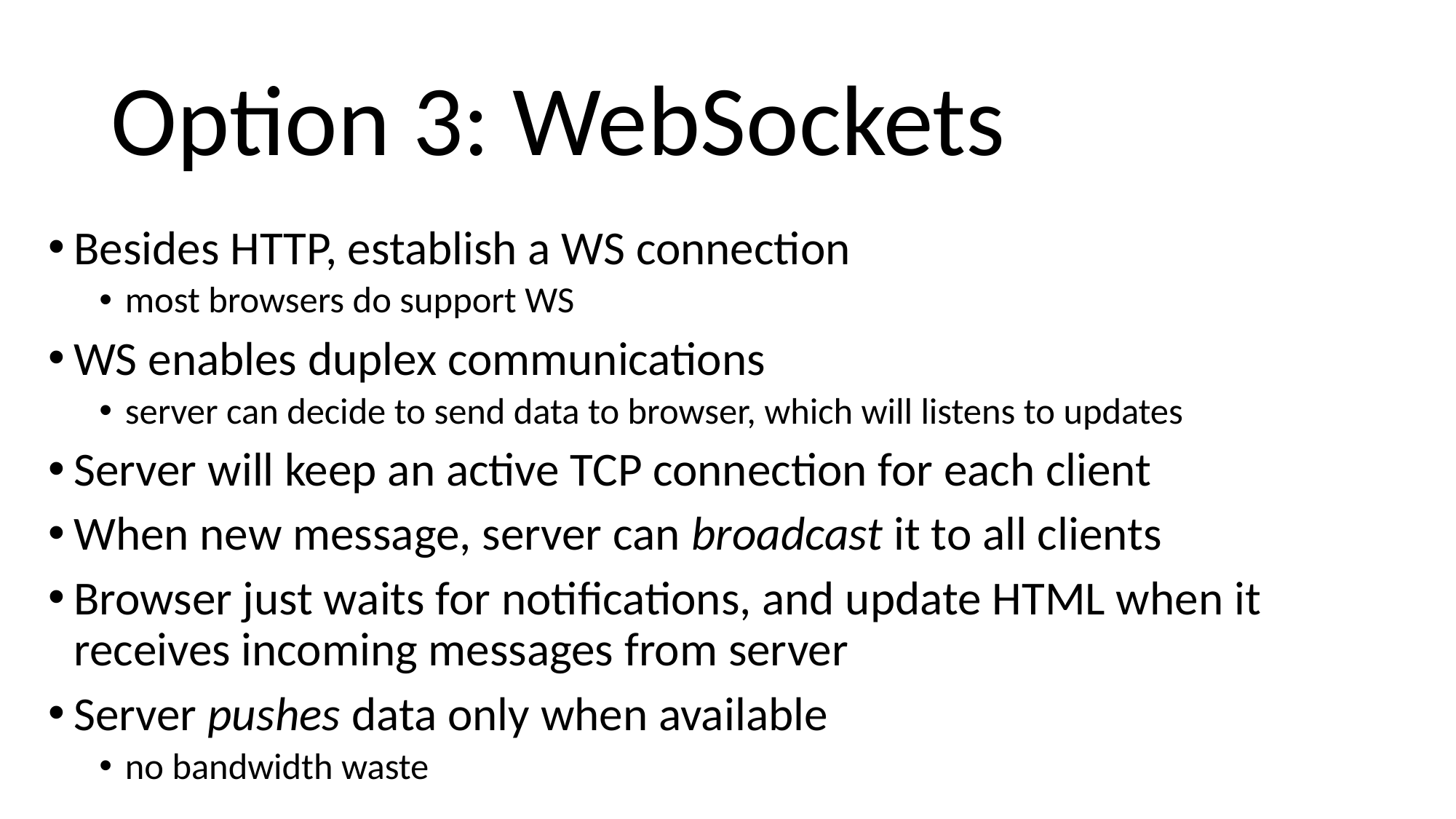

# Option 3: WebSockets
Besides HTTP, establish a WS connection
most browsers do support WS
WS enables duplex communications
server can decide to send data to browser, which will listens to updates
Server will keep an active TCP connection for each client
When new message, server can broadcast it to all clients
Browser just waits for notifications, and update HTML when it receives incoming messages from server
Server pushes data only when available
no bandwidth waste